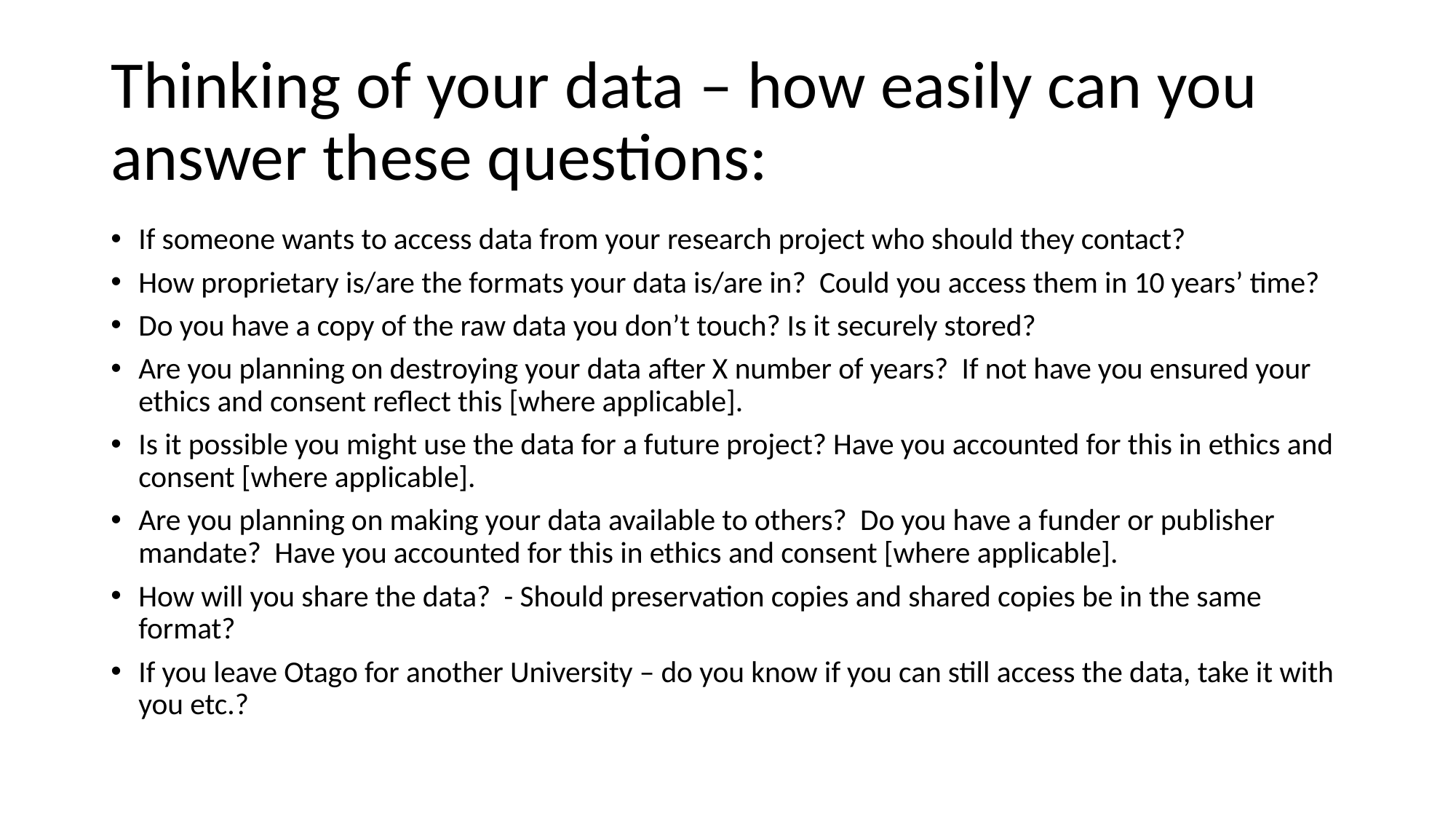

# Thinking of your data – how easily can you answer these questions:
If someone wants to access data from your research project who should they contact?
How proprietary is/are the formats your data is/are in?  Could you access them in 10 years’ time?
Do you have a copy of the raw data you don’t touch? Is it securely stored?
Are you planning on destroying your data after X number of years?  If not have you ensured your ethics and consent reflect this [where applicable].
Is it possible you might use the data for a future project? Have you accounted for this in ethics and consent [where applicable].
Are you planning on making your data available to others?  Do you have a funder or publisher mandate?  Have you accounted for this in ethics and consent [where applicable].
How will you share the data?  - Should preservation copies and shared copies be in the same format?
If you leave Otago for another University – do you know if you can still access the data, take it with you etc.?